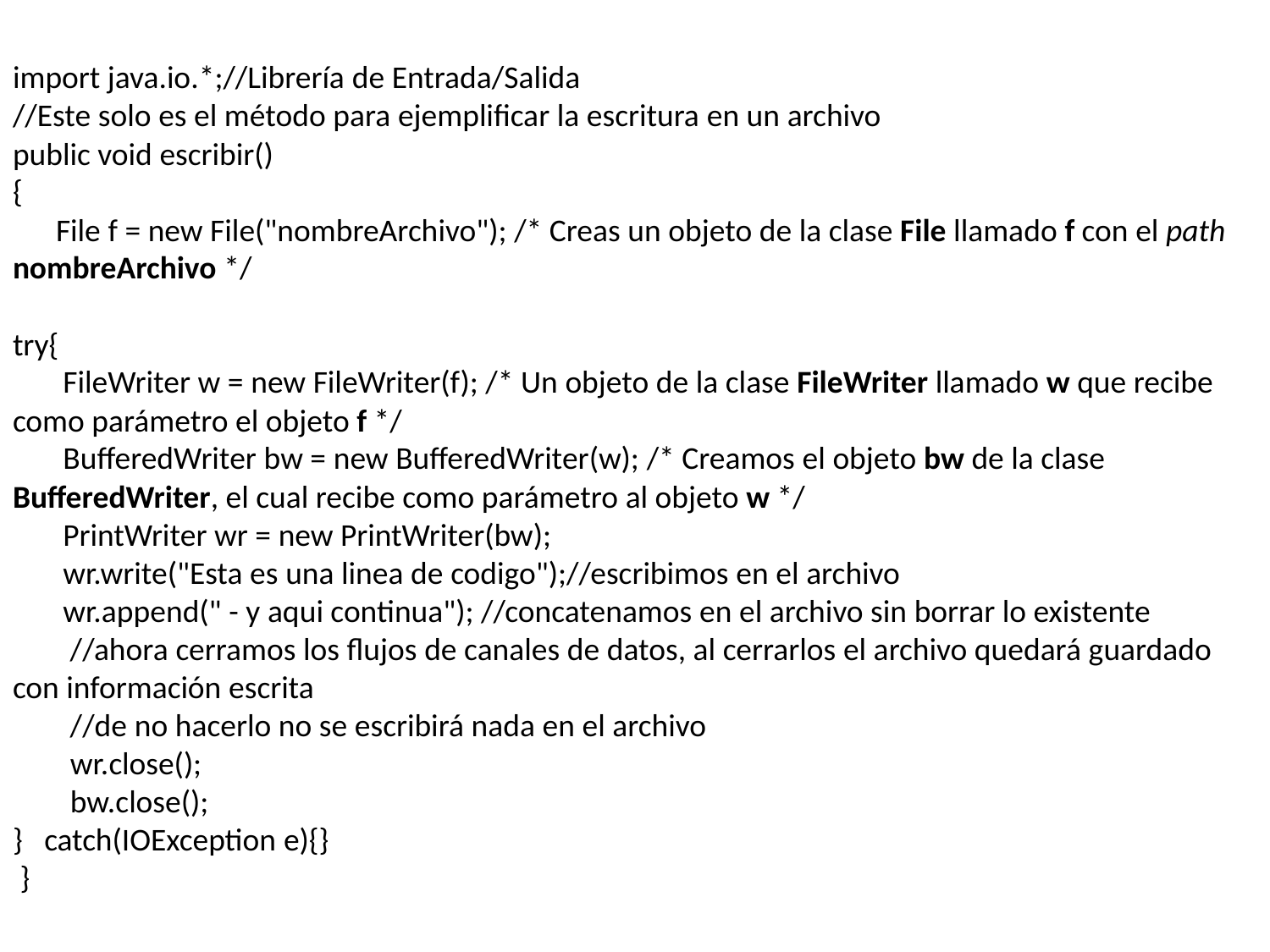

# import java.io.*;//Librería de Entrada/Salida //Este solo es el método para ejemplificar la escritura en un archivo public void escribir() { File f = new File("nombreArchivo"); /* Creas un objeto de la clase File llamado f con el path nombreArchivo */ try{ FileWriter w = new FileWriter(f); /* Un objeto de la clase FileWriter llamado w que recibe como parámetro el objeto f */ BufferedWriter bw = new BufferedWriter(w); /* Creamos el objeto bw de la clase BufferedWriter, el cual recibe como parámetro al objeto w */ PrintWriter wr = new PrintWriter(bw);   wr.write("Esta es una linea de codigo");//escribimos en el archivo wr.append(" - y aqui continua"); //concatenamos en el archivo sin borrar lo existente         //ahora cerramos los flujos de canales de datos, al cerrarlos el archivo quedará guardado con información escrita         //de no hacerlo no se escribirá nada en el archivo wr.close(); bw.close(); }   catch(IOException e){}  }